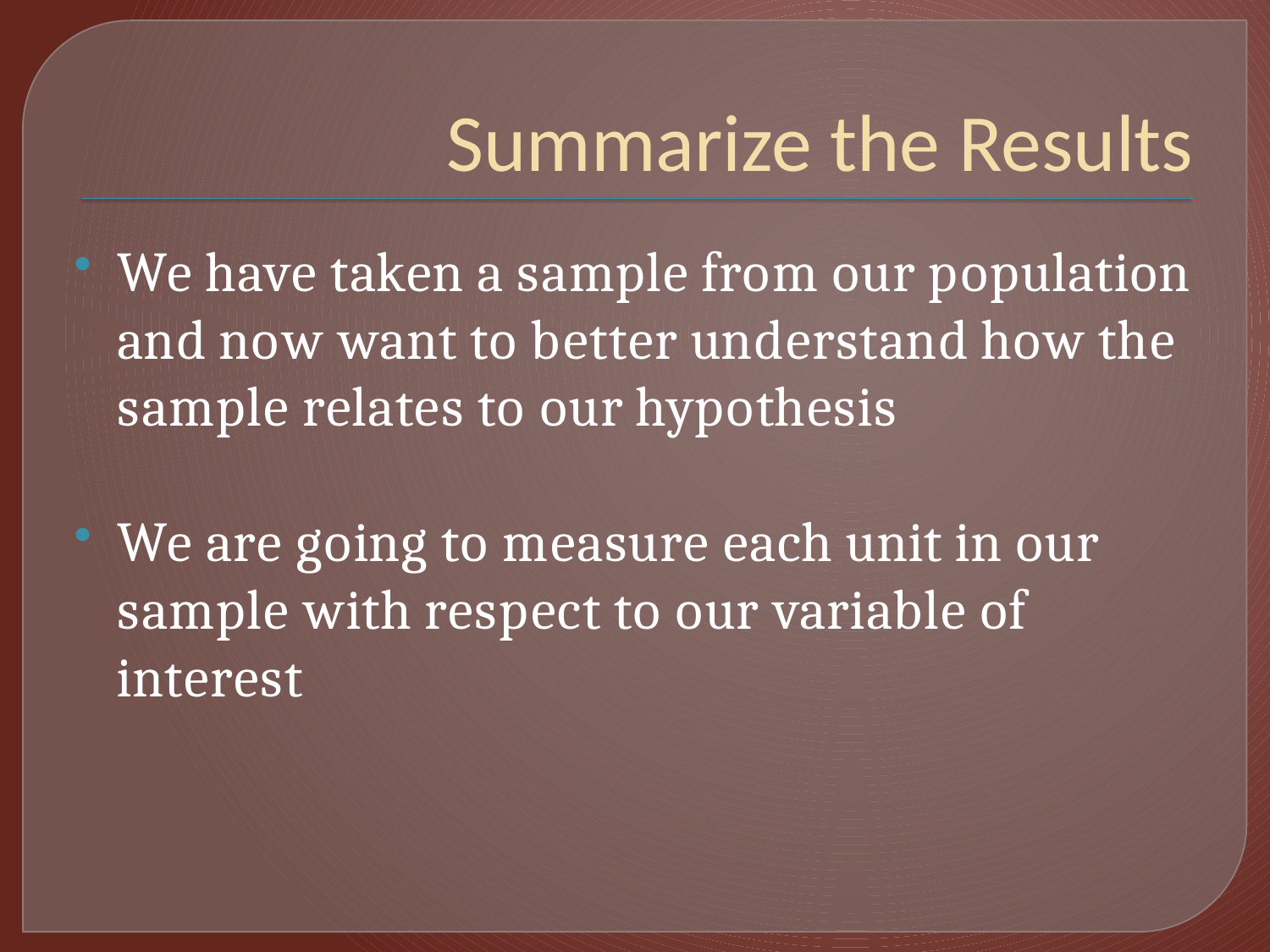

# Summarize the Results
We have taken a sample from our population and now want to better understand how the sample relates to our hypothesis

We are going to measure each unit in our sample with respect to our variable of interest